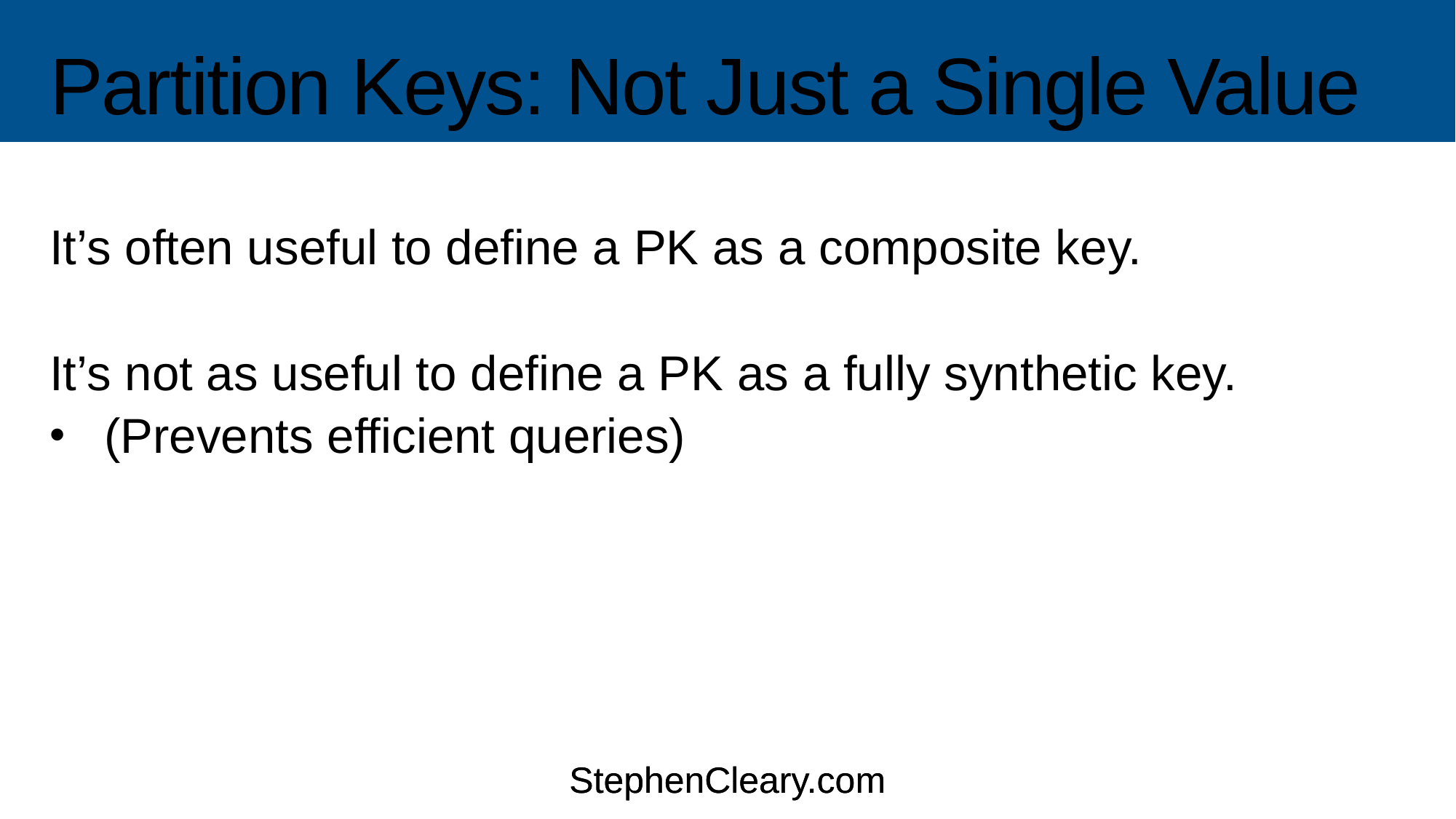

# Partition Keys: Not Just a Single Value

It’s often useful to define a PK as a composite key.

It’s not as useful to define a PK as a fully synthetic key.
(Prevents efficient queries)